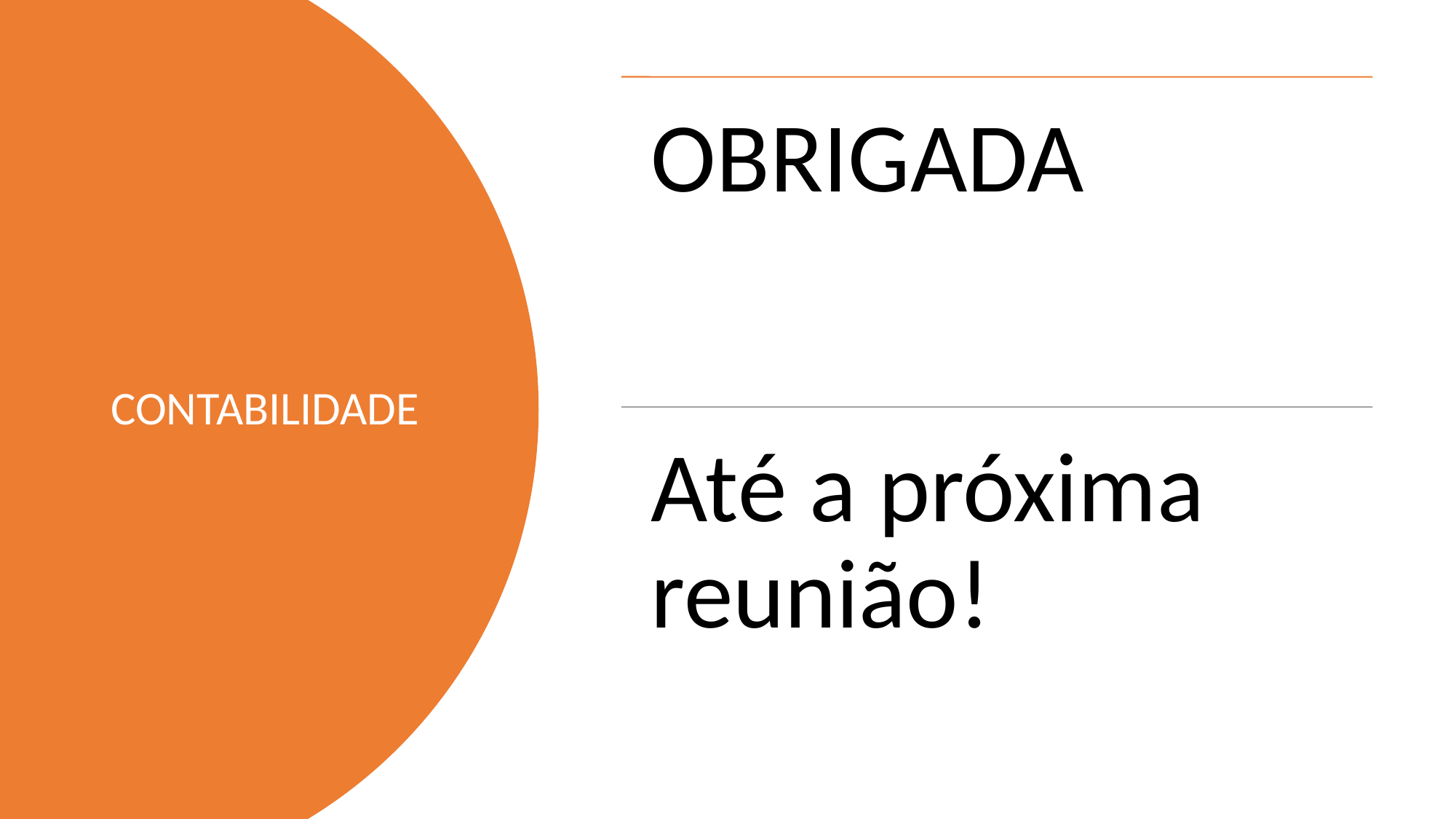

OBRIGADA
Até a próxima reunião!
# CONTABILIDADE